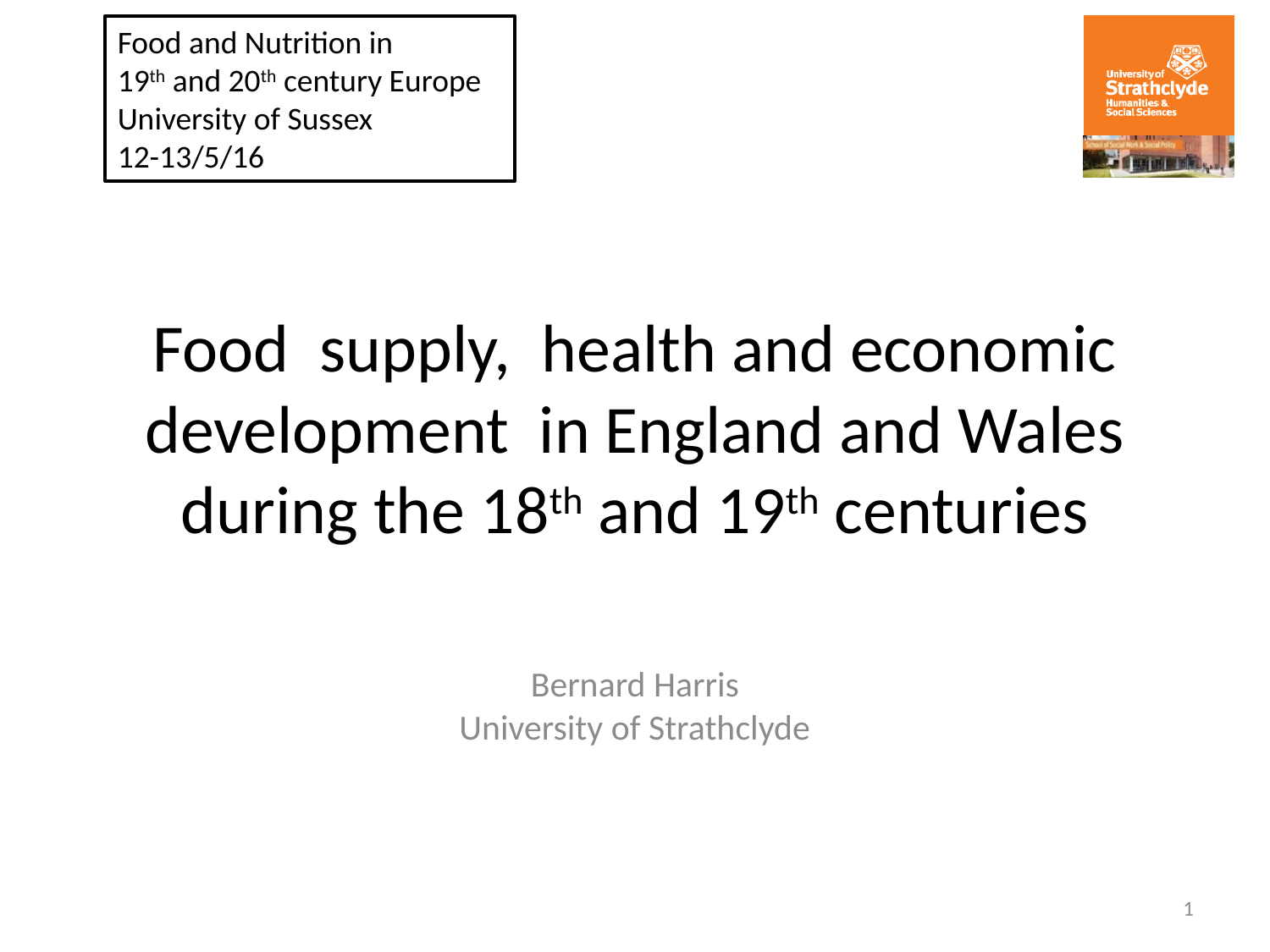

Food and Nutrition in
19th and 20th century Europe
University of Sussex
12-13/5/16
# Food  supply,  health and economic development  in England and Wales during the 18th and 19th centuries
Bernard Harris
University of Strathclyde
1